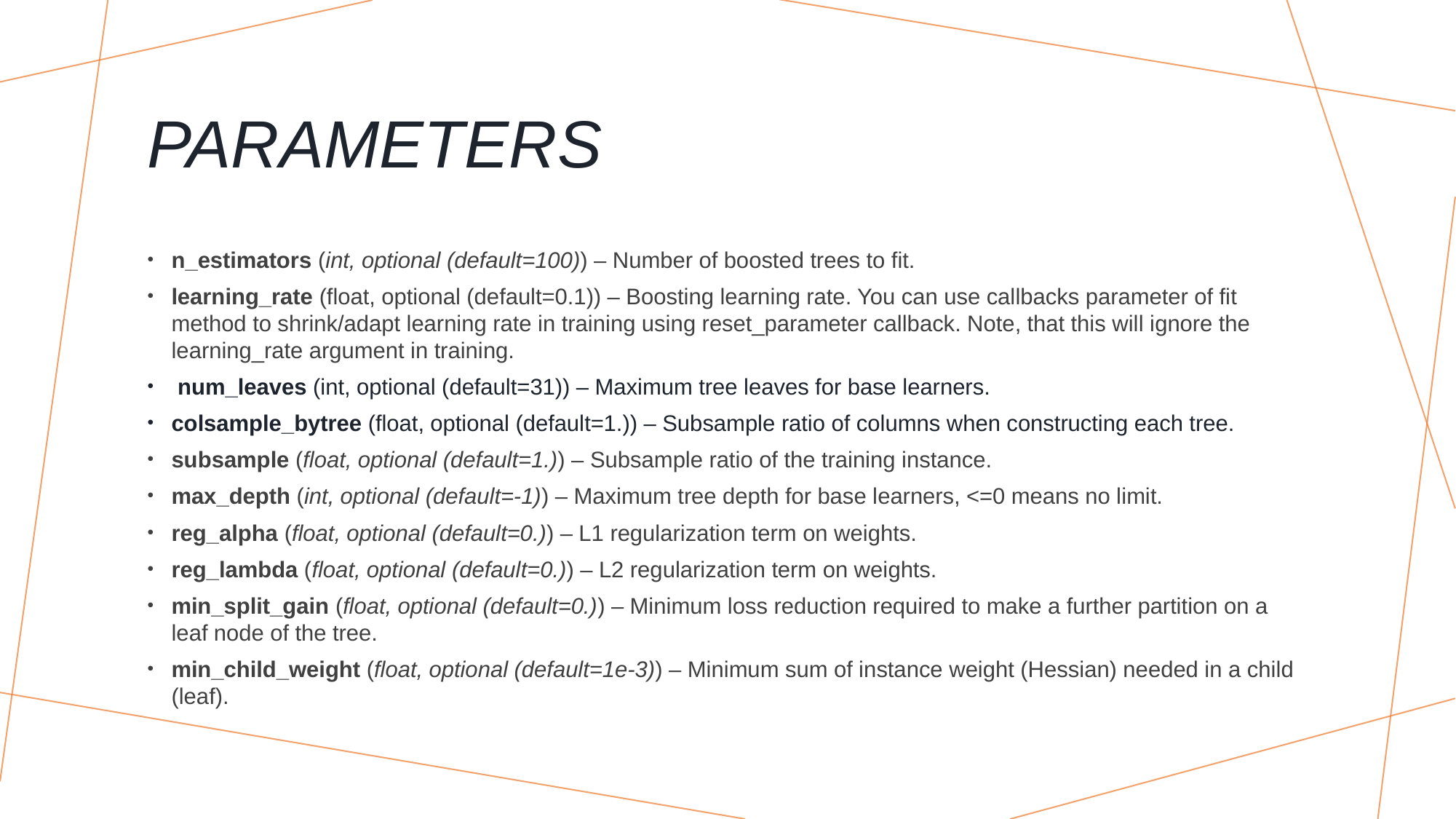

# parameters
n_estimators (int, optional (default=100)) – Number of boosted trees to fit.
learning_rate (float, optional (default=0.1)) – Boosting learning rate. You can use callbacks parameter of fit method to shrink/adapt learning rate in training using reset_parameter callback. Note, that this will ignore the learning_rate argument in training.
 num_leaves (int, optional (default=31)) – Maximum tree leaves for base learners.
colsample_bytree (float, optional (default=1.)) – Subsample ratio of columns when constructing each tree.
subsample (float, optional (default=1.)) – Subsample ratio of the training instance.
max_depth (int, optional (default=-1)) – Maximum tree depth for base learners, <=0 means no limit.
reg_alpha (float, optional (default=0.)) – L1 regularization term on weights.
reg_lambda (float, optional (default=0.)) – L2 regularization term on weights.
min_split_gain (float, optional (default=0.)) – Minimum loss reduction required to make a further partition on a leaf node of the tree.
min_child_weight (float, optional (default=1e-3)) – Minimum sum of instance weight (Hessian) needed in a child (leaf).